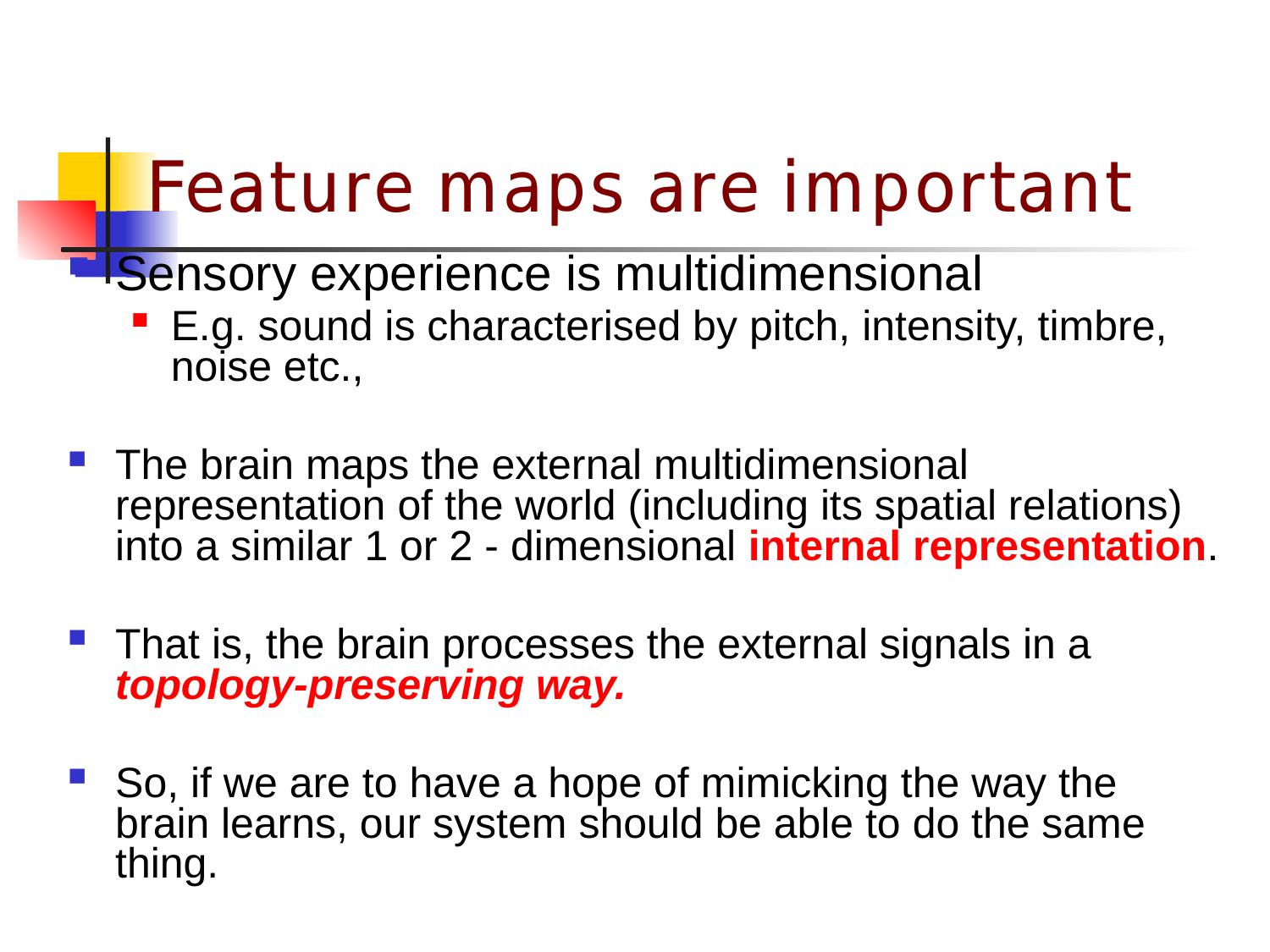

Feature maps are important

Sensory experience is multidimensional
E.g. sound is characterised by pitch, intensity, timbre, noise etc.,

The brain maps the external multidimensional representation of the world (including its spatial relations) into a similar 1 or 2 - dimensional internal representation.

That is, the brain processes the external signals in a topology-preserving way.

So, if we are to have a hope of mimicking the way the brain learns, our system should be able to do the same thing.